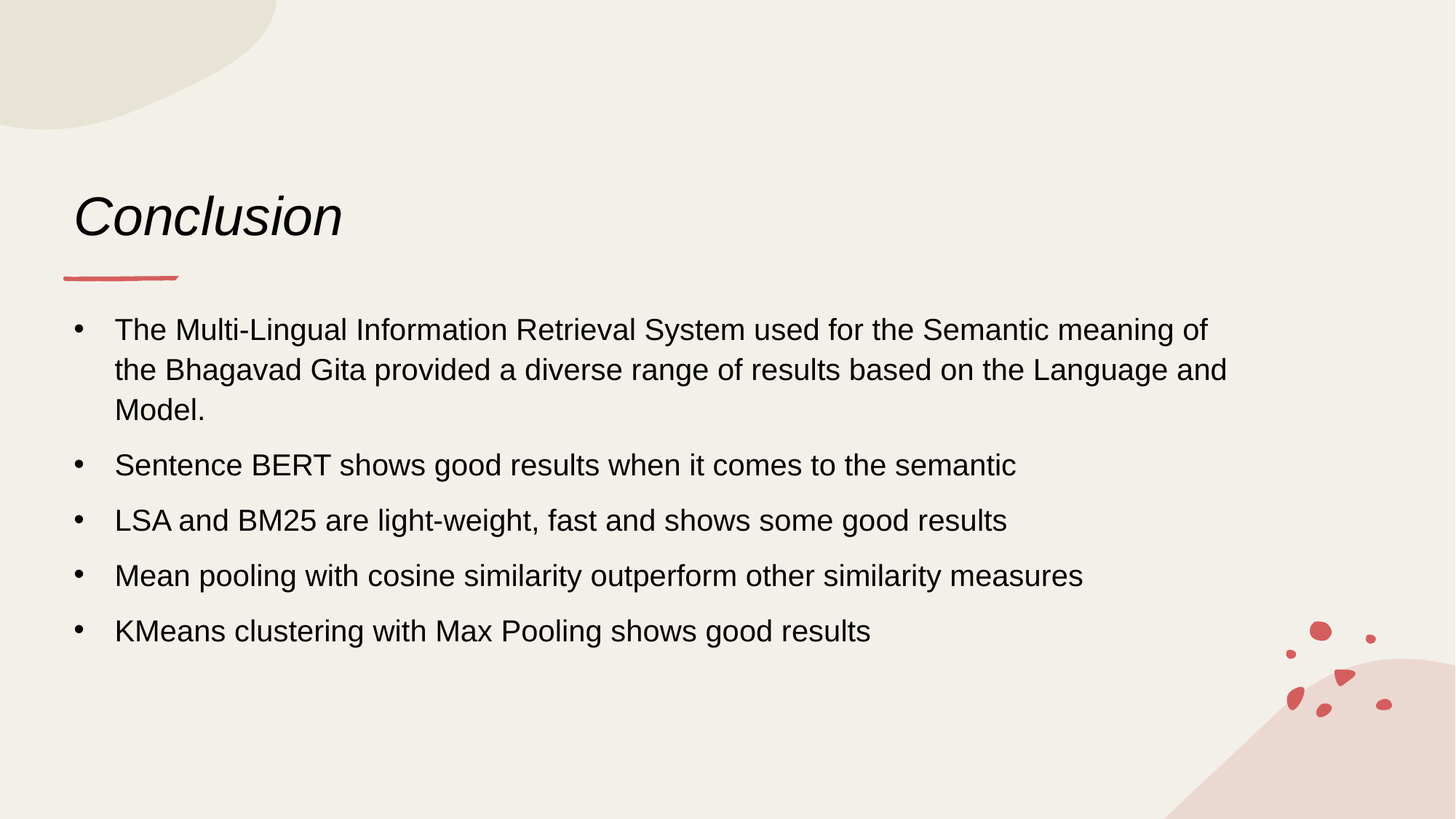

# Conclusion
The Multi-Lingual Information Retrieval System used for the Semantic meaning of the Bhagavad Gita provided a diverse range of results based on the Language and Model.
Sentence BERT shows good results when it comes to the semantic
LSA and BM25 are light-weight, fast and shows some good results
Mean pooling with cosine similarity outperform other similarity measures
KMeans clustering with Max Pooling shows good results